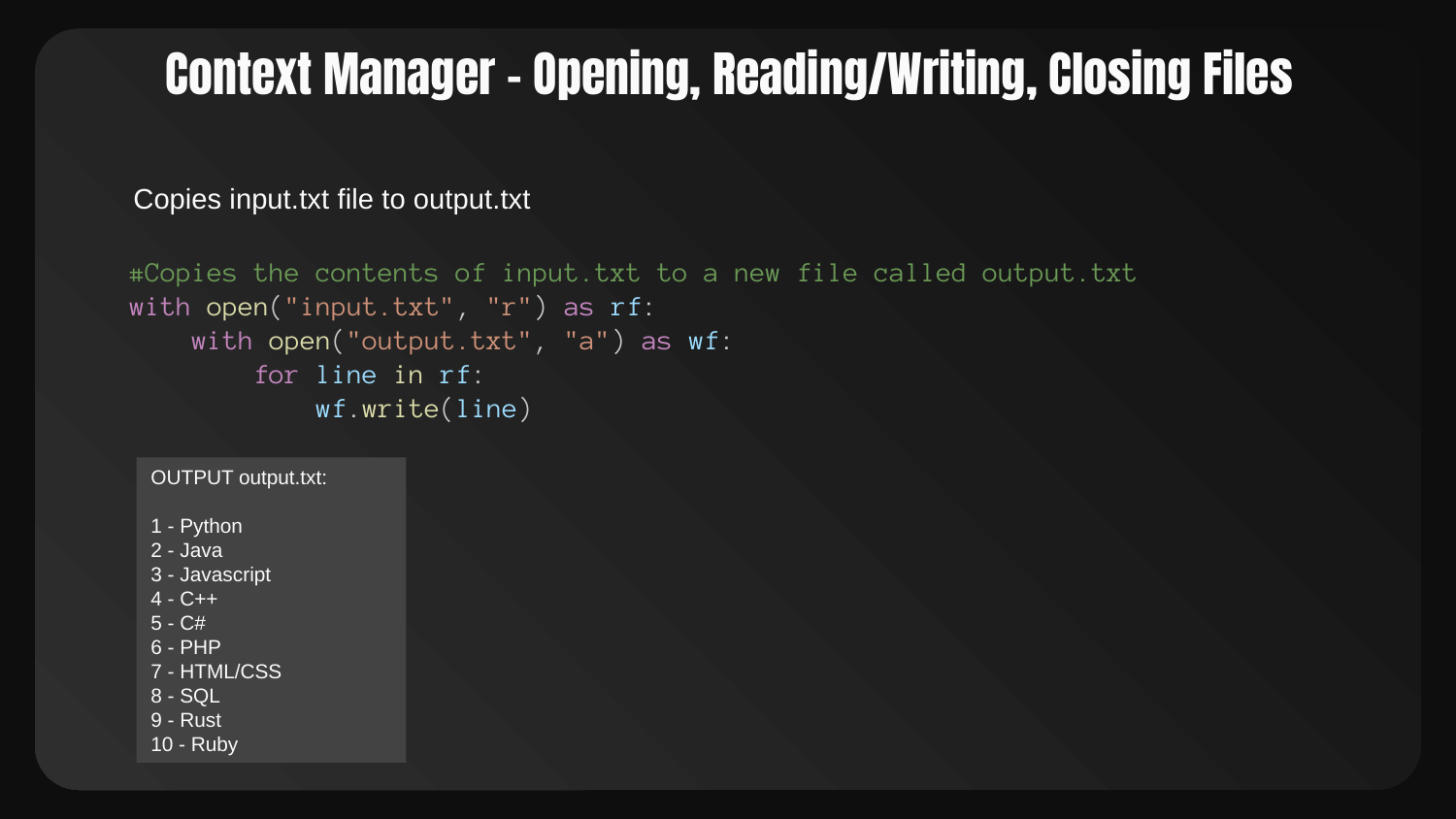

# Context Manager – Opening, Reading/Writing, Closing Files
Copies input.txt file to output.txt
#Copies the contents of input.txt to a new file called output.txt
with open("input.txt", "r") as rf:
    with open("output.txt", "a") as wf:
        for line in rf:
            wf.write(line)
OUTPUT output.txt:

1 - Python
2 - Java
3 - Javascript
4 - C++
5 - C#
6 - PHP
7 - HTML/CSS
8 - SQL
9 - Rust
10 - Ruby